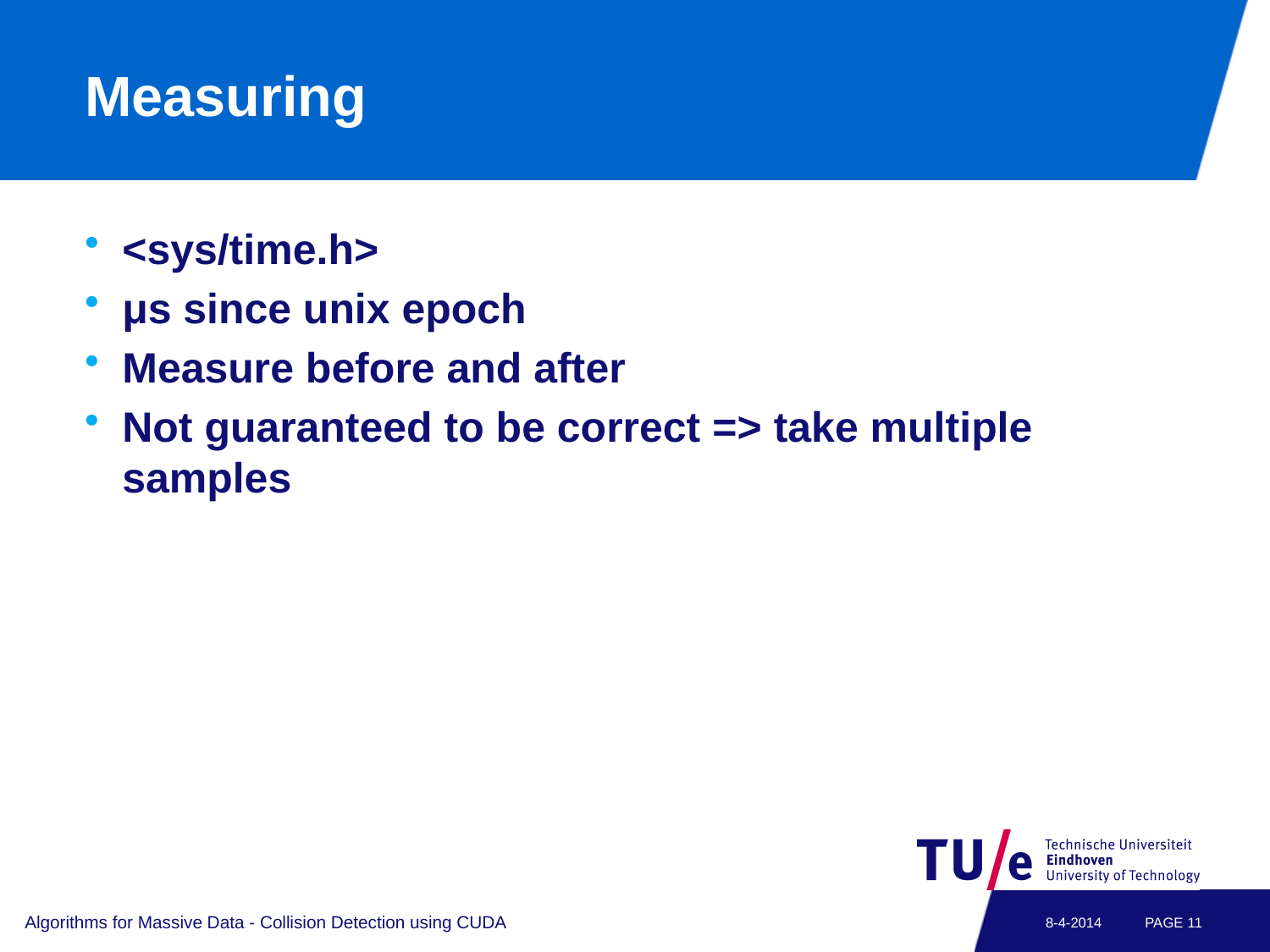

# Measuring
<sys/time.h>
μs since unix epoch
Measure before and after
Not guaranteed to be correct => take multiple samples
Algorithms for Massive Data - Collision Detection using CUDA
8-4-2014
PAGE 11